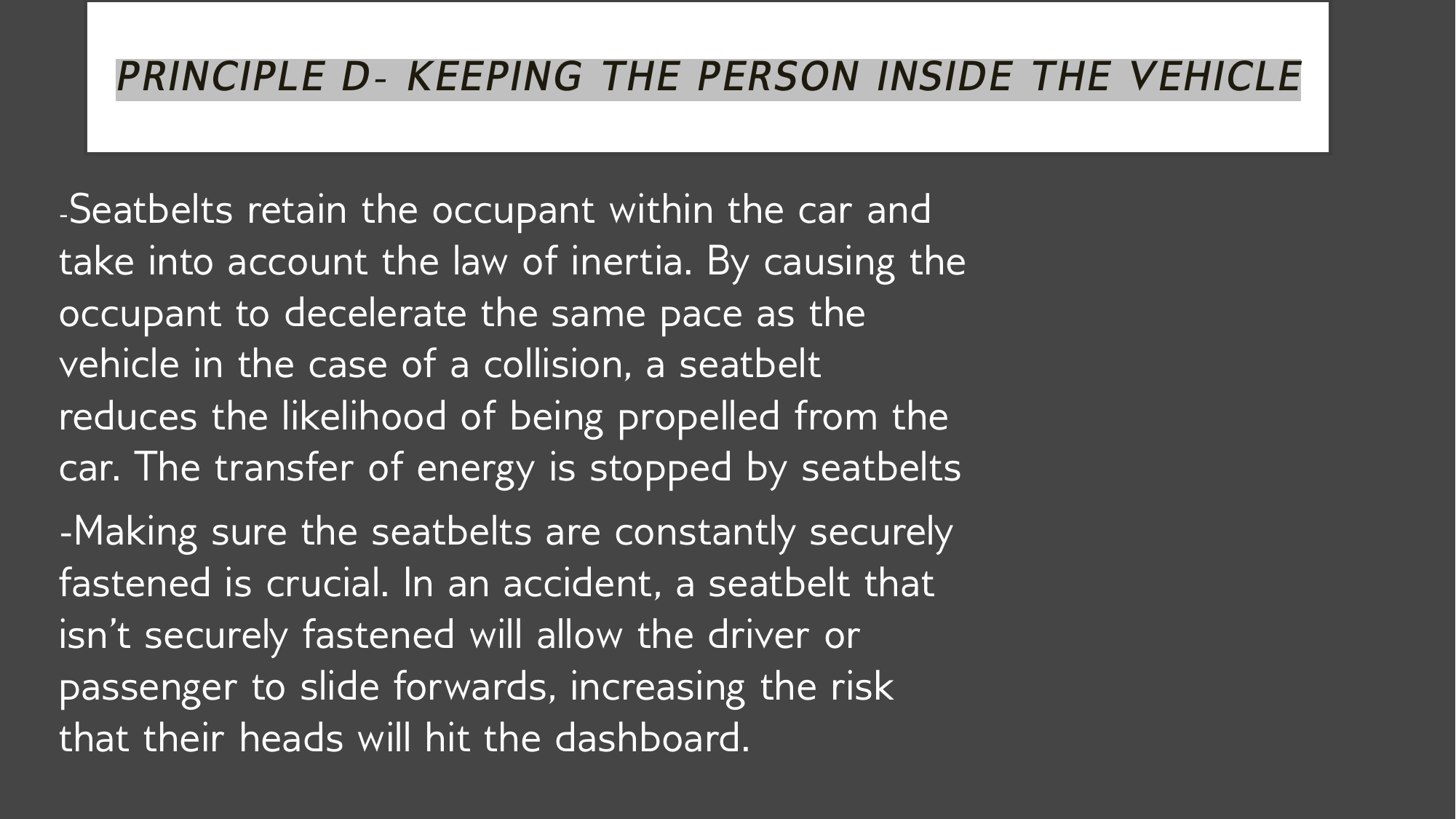

# Principle D- Keeping the person inside the vehicle
-Seatbelts retain the occupant within the car and take into account the law of inertia. By causing the occupant to decelerate the same pace as the vehicle in the case of a collision, a seatbelt reduces the likelihood of being propelled from the car. The transfer of energy is stopped by seatbelts
-Making sure the seatbelts are constantly securely fastened is crucial. In an accident, a seatbelt that isn’t securely fastened will allow the driver or passenger to slide forwards, increasing the risk that their heads will hit the dashboard.